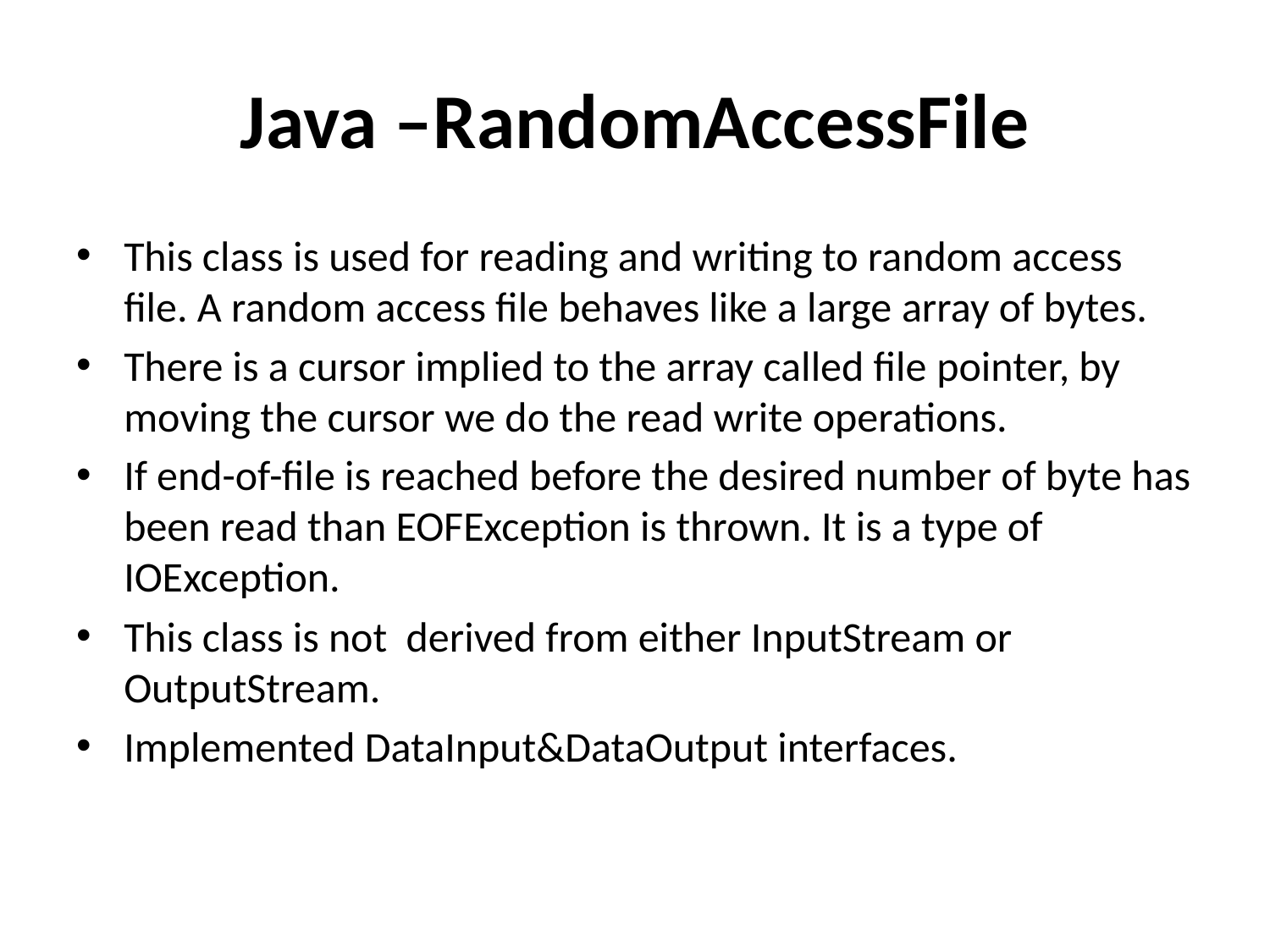

# Java –RandomAccessFile
This class is used for reading and writing to random access file. A random access file behaves like a large array of bytes.
There is a cursor implied to the array called file pointer, by moving the cursor we do the read write operations.
If end-of-file is reached before the desired number of byte has been read than EOFException is thrown. It is a type of IOException.
This class is not  derived from either InputStream or OutputStream.
Implemented DataInput&DataOutput interfaces.